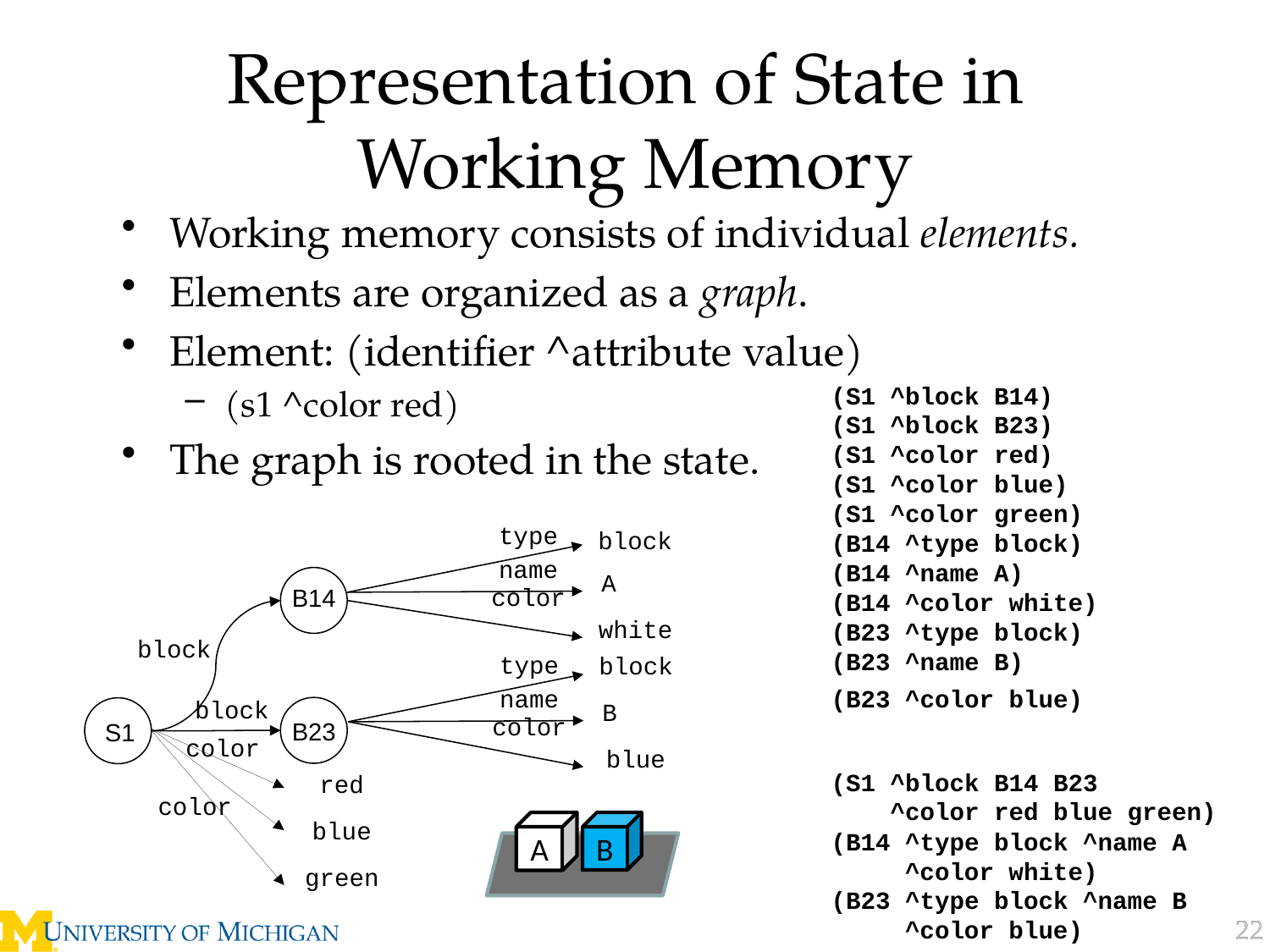

# Representation of State in Working Memory
Working memory consists of individual elements.
Elements are organized as a graph.
Element: (identifier ^attribute value)
(s1 ^color red)
The graph is rooted in the state.
(S1 ^block B14)
(S1 ^block B23)
(S1 ^color red)
(S1 ^color blue)
(S1 ^color green)
(B14 ^type block)
(B14 ^name A)
(B14 ^color white)
(B23 ^type block)
(B23 ^name B)
(B23 ^color blue)

(S1 ^block B14 B23
    ^color red blue green)
(B14 ^type block ^name A
     ^color white)
(B23 ^type block ^name B
     ^color blue)
type
block

name
A
color

white

B14

block
type
block

name
B
color

blue
block

B23

S1

color
red
color
A
B
blue

green